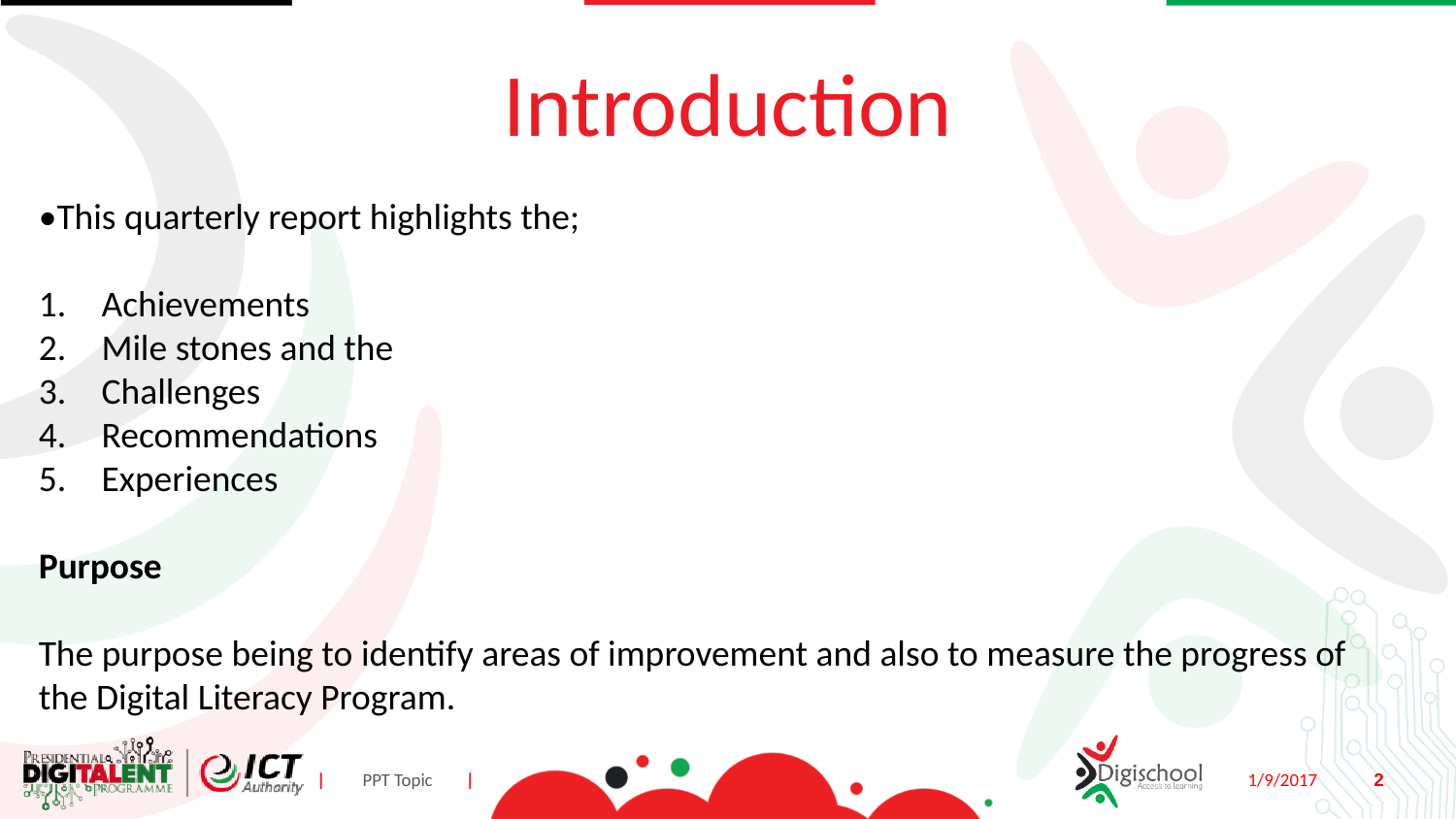

# Introduction
​
•This quarterly report highlights the;

 Achievements
 Mile stones and the
 Challenges
 Recommendations
 Experiences

Purpose

The purpose being to identify areas of improvement and also to measure the progress of the Digital Literacy Program.